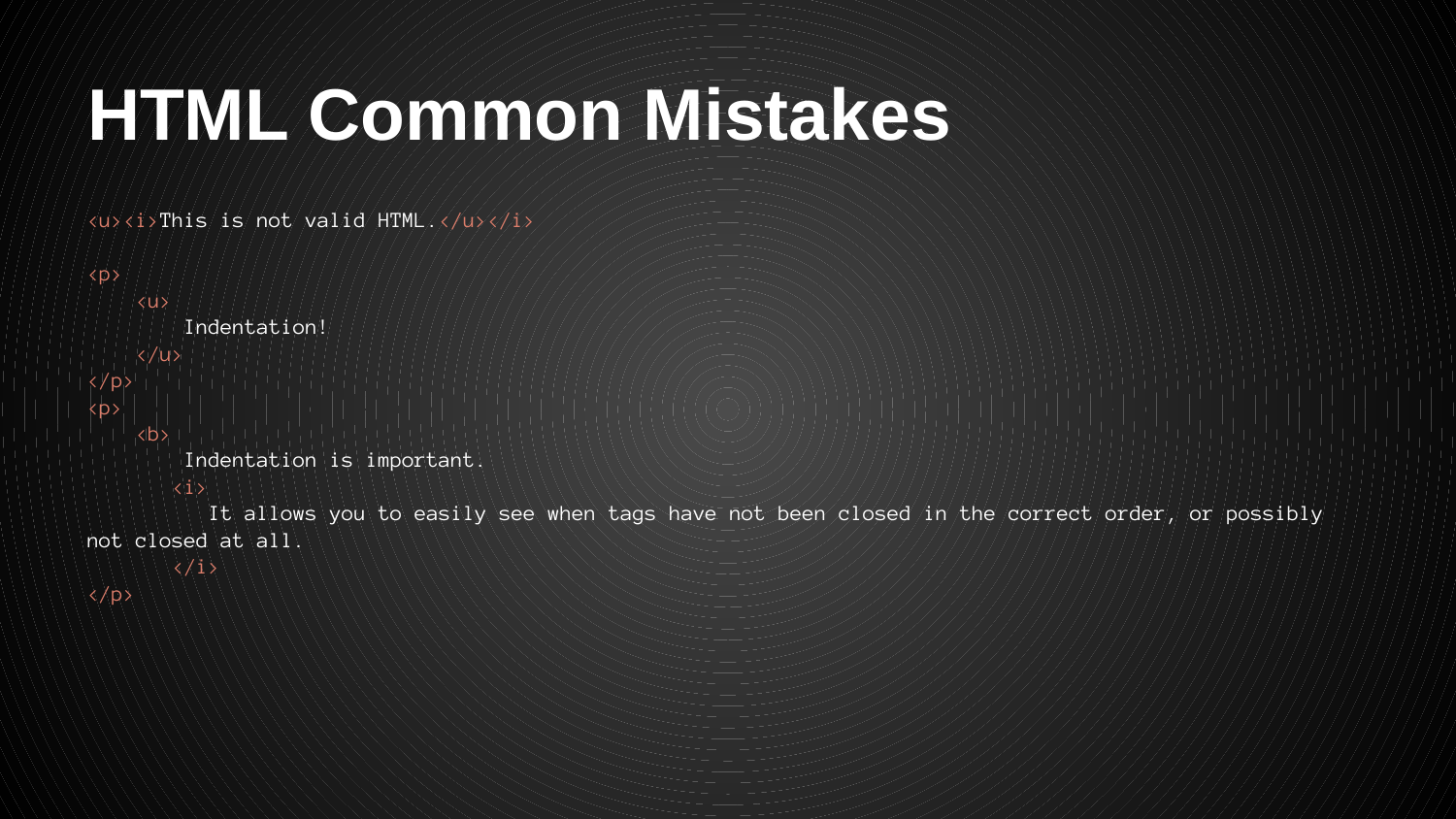

# HTML Common Mistakes
<u><i>This is not valid HTML.</u></i>

<p>
    <u>
        Indentation!
    </u>
</p>
<p>
    <b>
        Indentation is important.
       <i>
          It allows you to easily see when tags have not been closed in the correct order, or possibly not closed at all.
       </i>
</p>